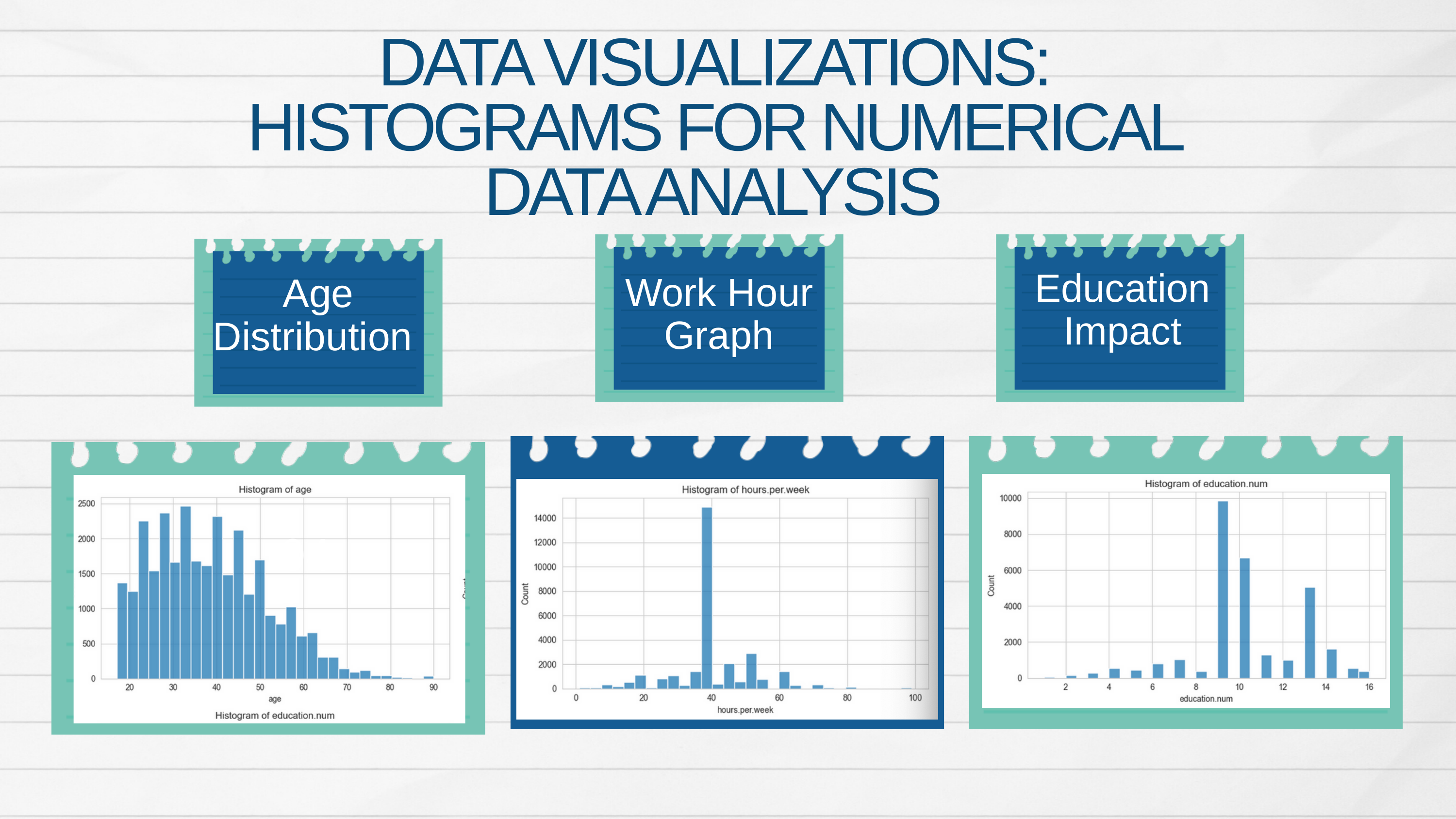

DATA VISUALIZATIONS: HISTOGRAMS FOR NUMERICAL DATA ANALYSIS

Education Impact
Work Hour
Graph
Age Distribution

04